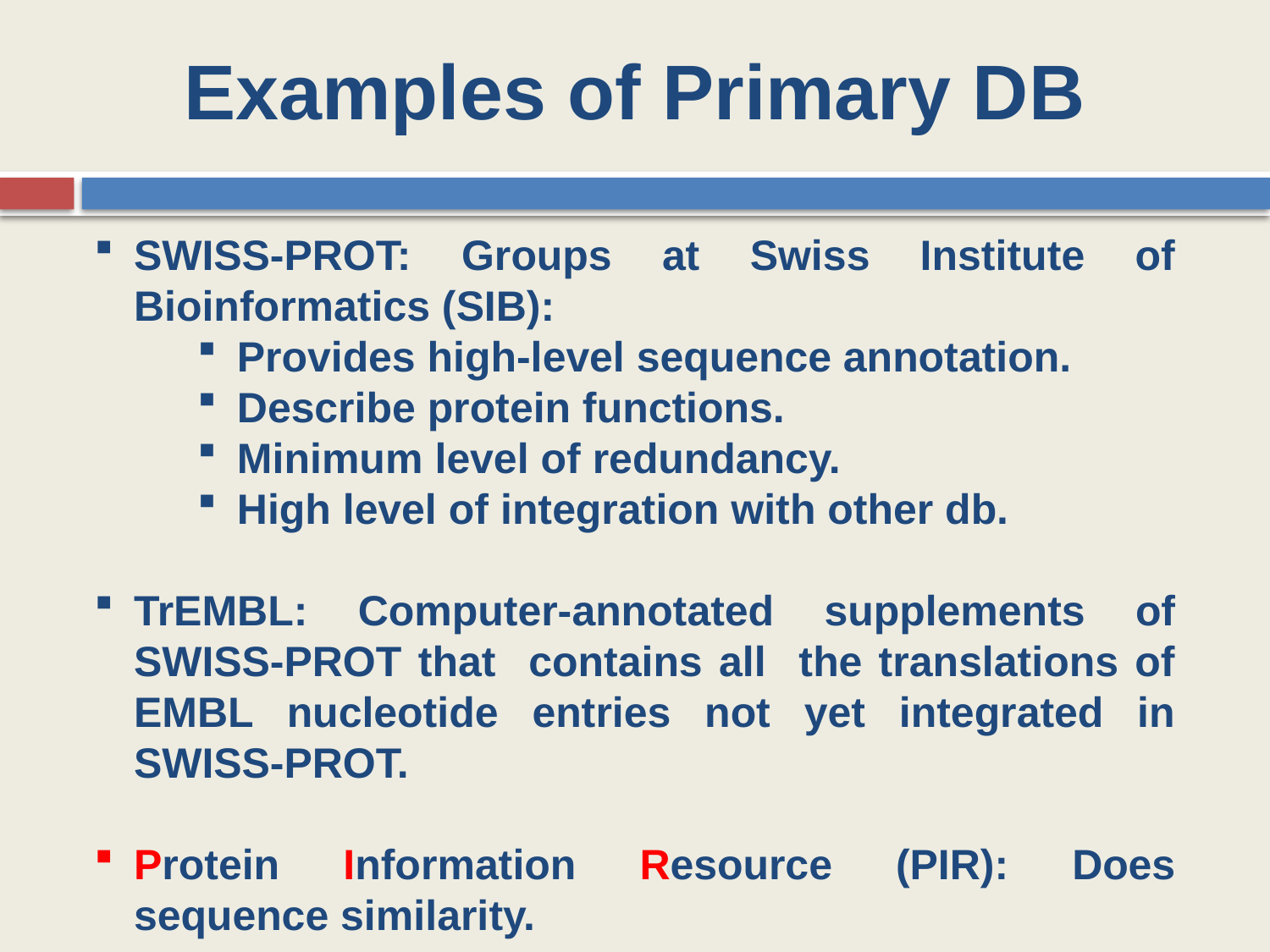

Examples of Primary DB
SWISS-PROT: Groups at Swiss Institute of Bioinformatics (SIB):
Provides high-level sequence annotation.
Describe protein functions.
Minimum level of redundancy.
High level of integration with other db.

TrEMBL: Computer-annotated supplements of SWISS-PROT that  contains all  the translations of EMBL nucleotide entries not yet integrated in SWISS-PROT.

Protein Information Resource (PIR): Does sequence similarity.